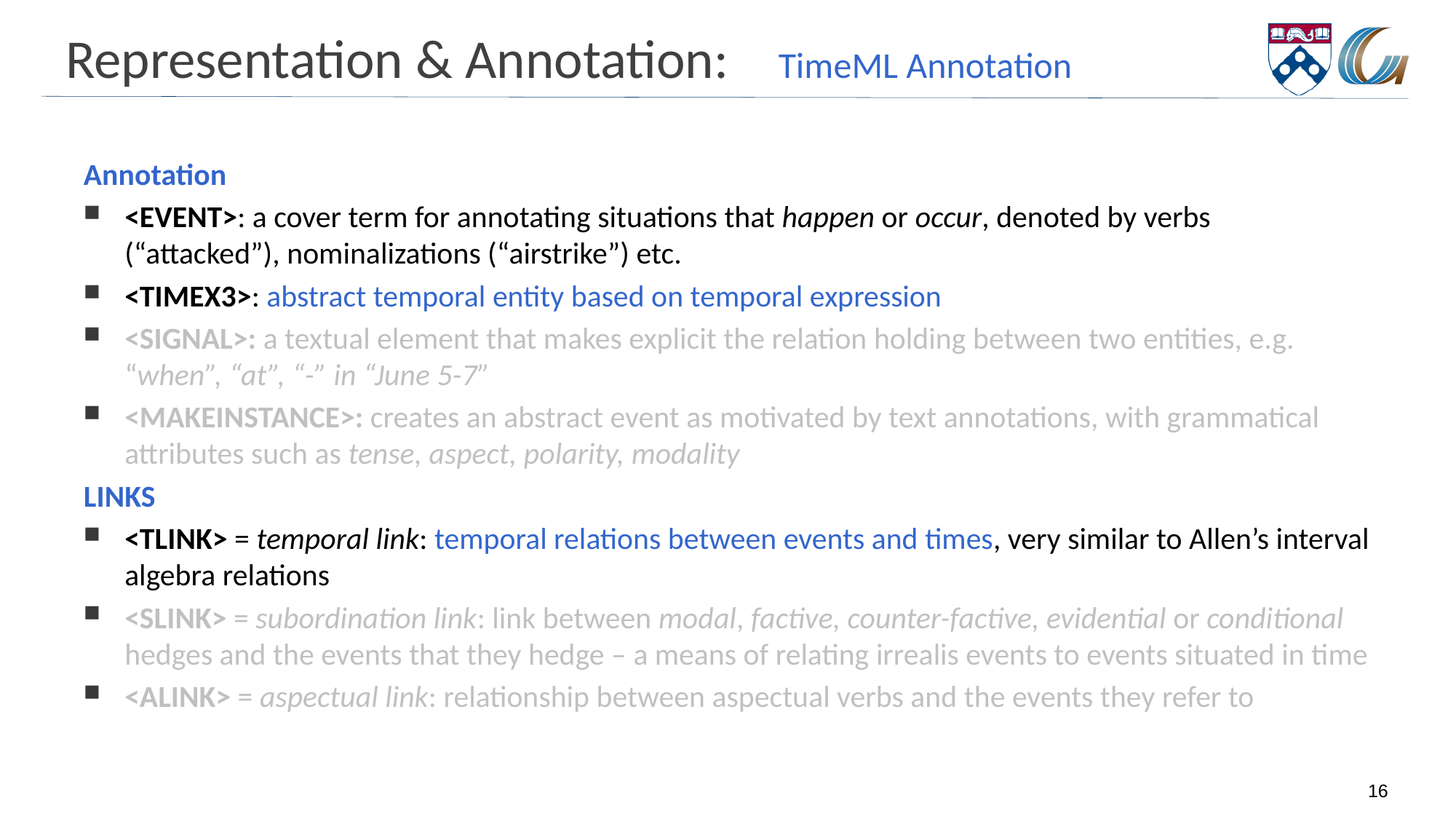

# Representation & Annotation:    TimeML Annotation
Annotation
<EVENT>: a cover term for annotating situations that happen or occur, denoted by verbs (“attacked”), nominalizations (“airstrike”) etc.
<TIMEX3>: abstract temporal entity based on temporal expression
<SIGNAL>: a textual element that makes explicit the relation holding between two entities, e.g. “when”, “at”, “-” in “June 5-7”
<MAKEINSTANCE>: creates an abstract event as motivated by text annotations, with grammatical attributes such as tense, aspect, polarity, modality
LINKS
<TLINK> = temporal link: temporal relations between events and times, very similar to Allen’s interval algebra relations
<SLINK> = subordination link: link between modal, factive, counter-factive, evidential or conditional hedges and the events that they hedge – a means of relating irrealis events to events situated in time
<ALINK> = aspectual link: relationship between aspectual verbs and the events they refer to

16